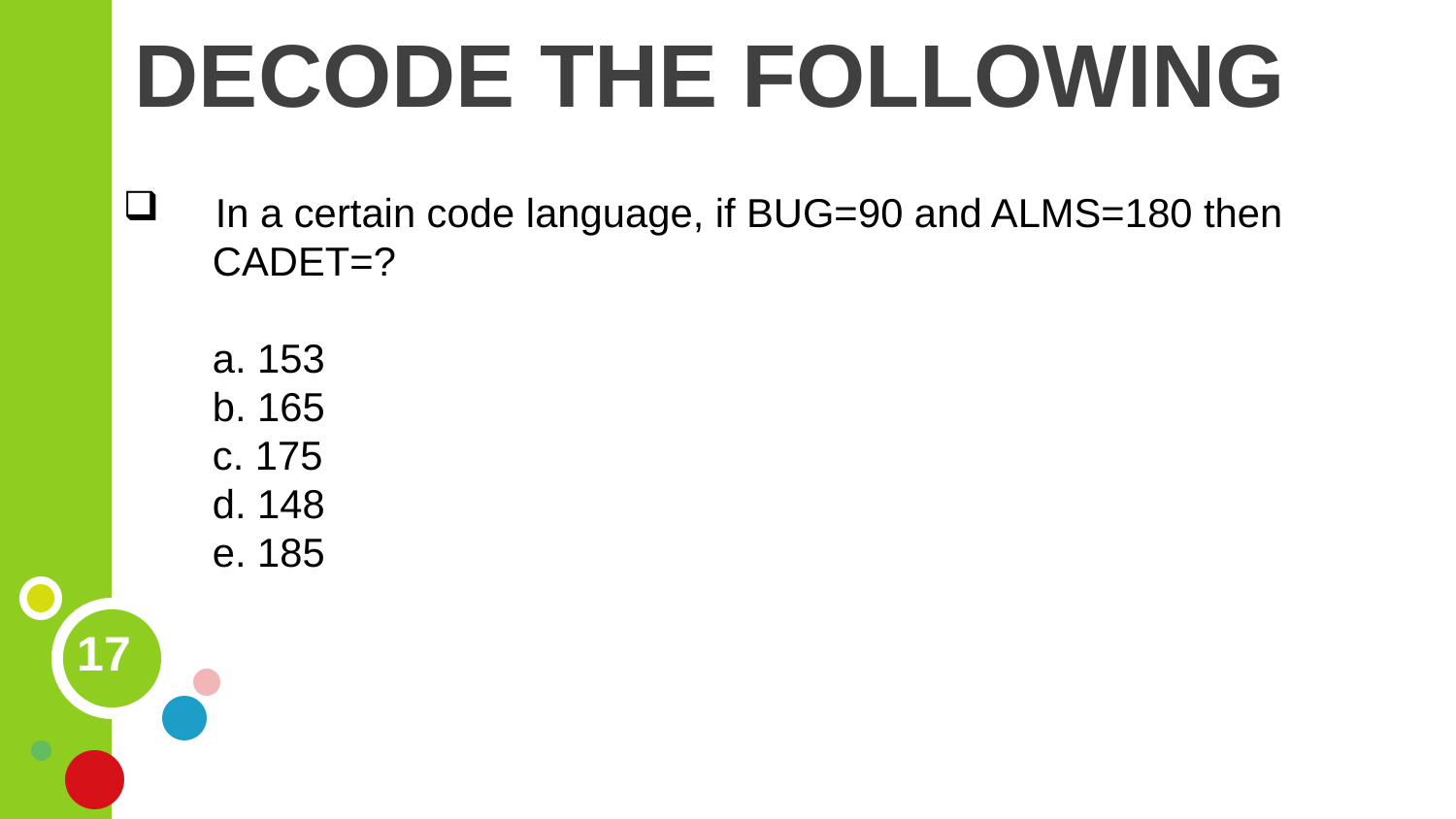

# DECODE THE FOLLOWING
     In a certain code language, if BUG=90 and ALMS=180 then
        CADET=?

        a. 153
        b. 165
        c. 175
        d. 148
        e. 185

17